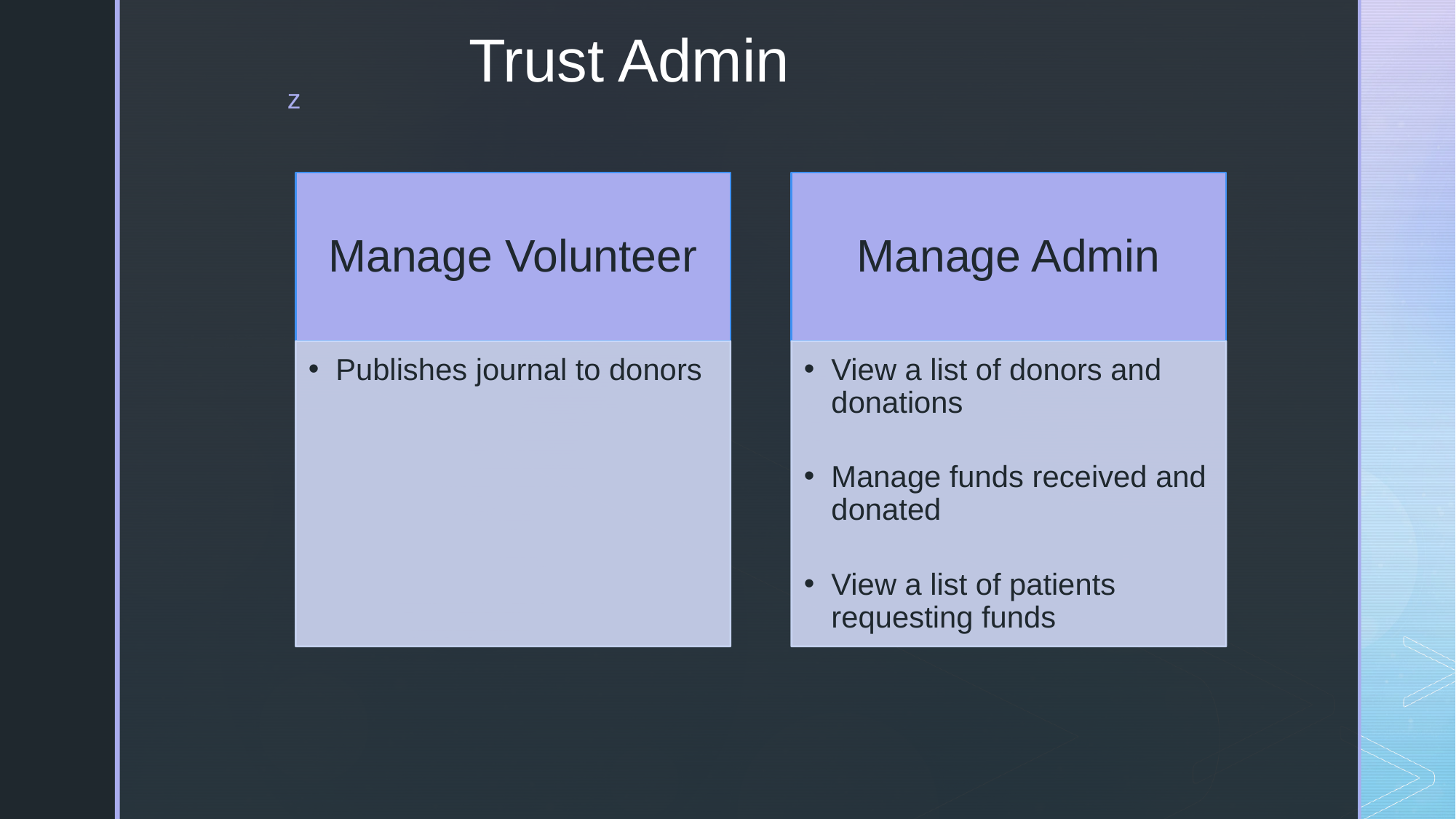

# Trust Admin
Manage Volunteer
Publishes journal to donors
Manage Admin
View a list of donors and donations

Manage funds received and donated

View a list of patients requesting funds